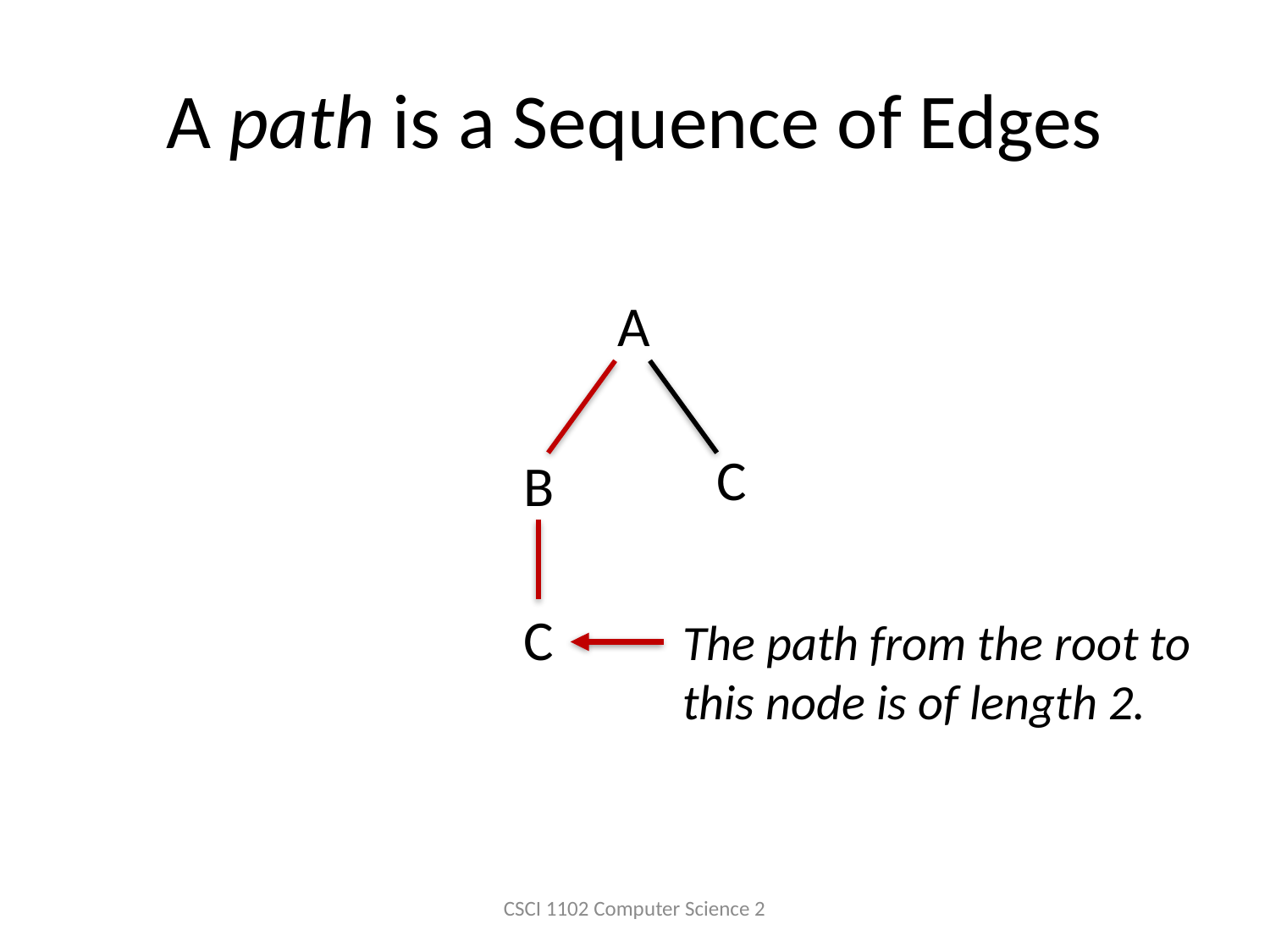

# A path is a Sequence of Edges
A
C
B
C
The path from the root to this node is of length 2.
CSCI 1102 Computer Science 2